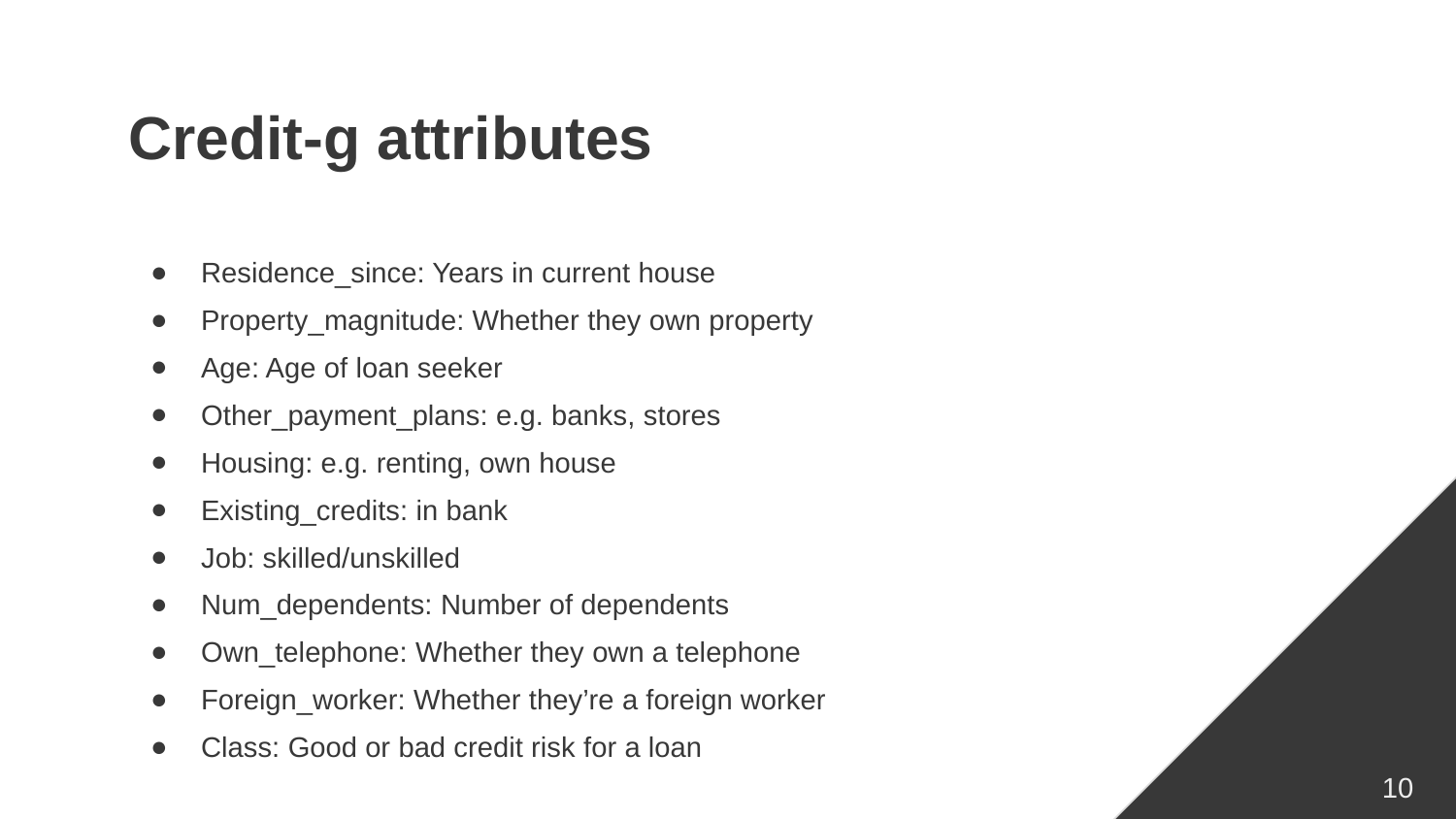

# Credit-g attributes
Residence_since: Years in current house
Property_magnitude: Whether they own property
Age: Age of loan seeker
Other_payment_plans: e.g. banks, stores
Housing: e.g. renting, own house
Existing_credits: in bank
Job: skilled/unskilled
Num_dependents: Number of dependents
Own_telephone: Whether they own a telephone
Foreign_worker: Whether they’re a foreign worker
Class: Good or bad credit risk for a loan
10